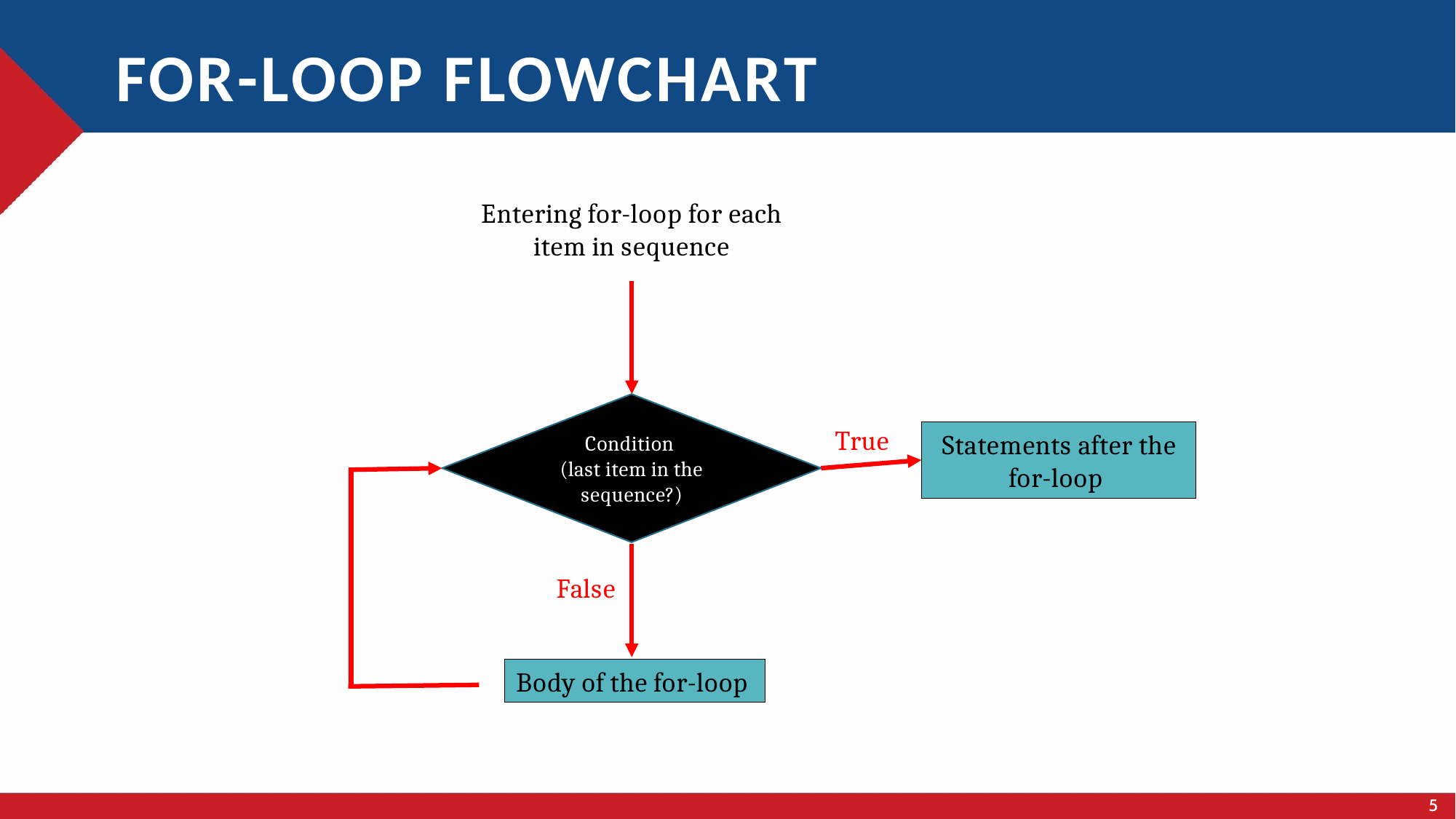

# For-loop flowchart
Entering for-loop for each item in sequence
Condition
(last item in the sequence?)
True
Statements after the for-loop
False
Body of the for-loop
5